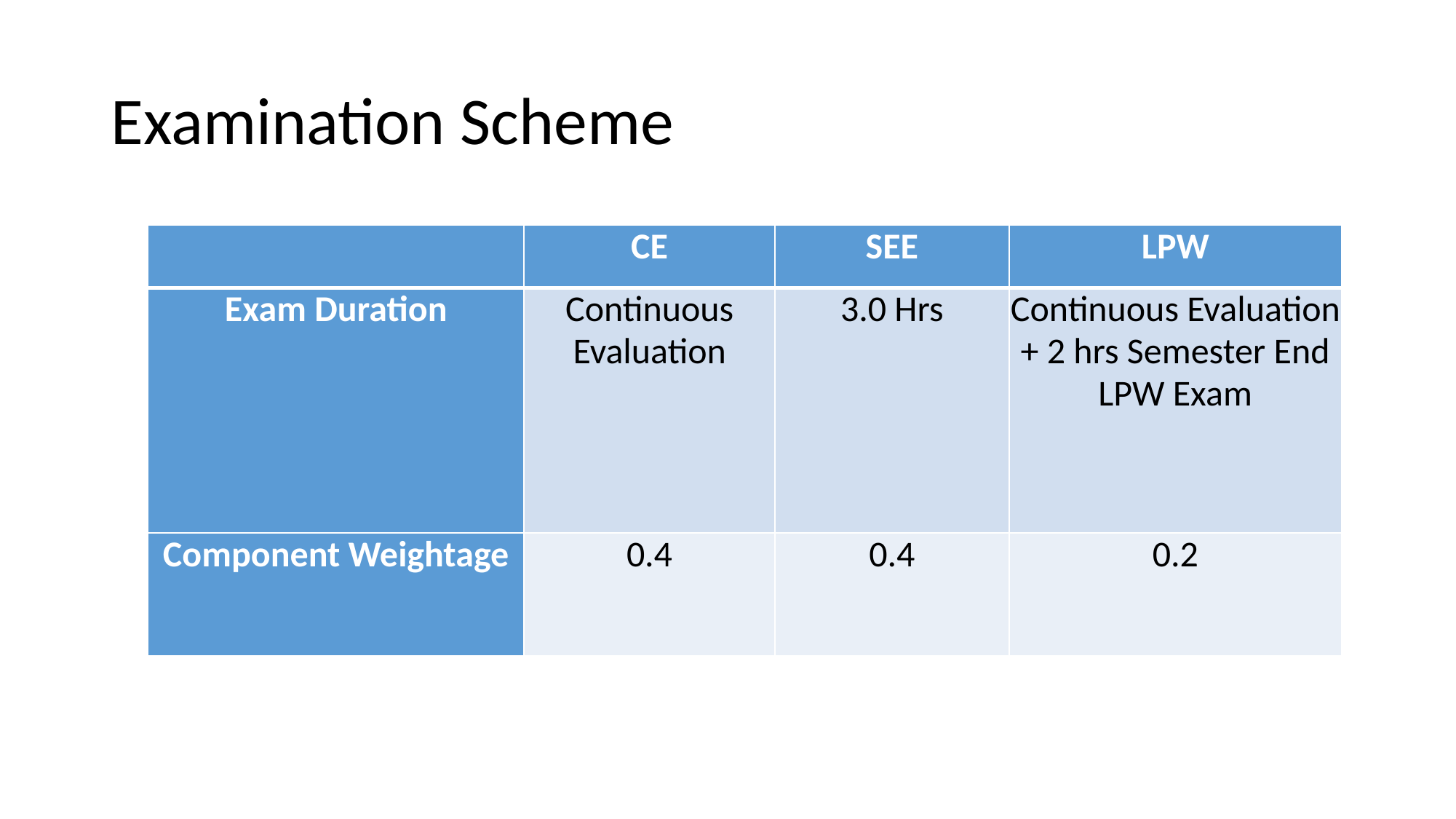

# Examination Scheme
|  | CE | SEE | LPW |
| --- | --- | --- | --- |
| Exam Duration | Continuous Evaluation | 3.0 Hrs | Continuous Evaluation + 2 hrs Semester End LPW Exam |
| Component Weightage | 0.4 | 0.4 | 0.2 |